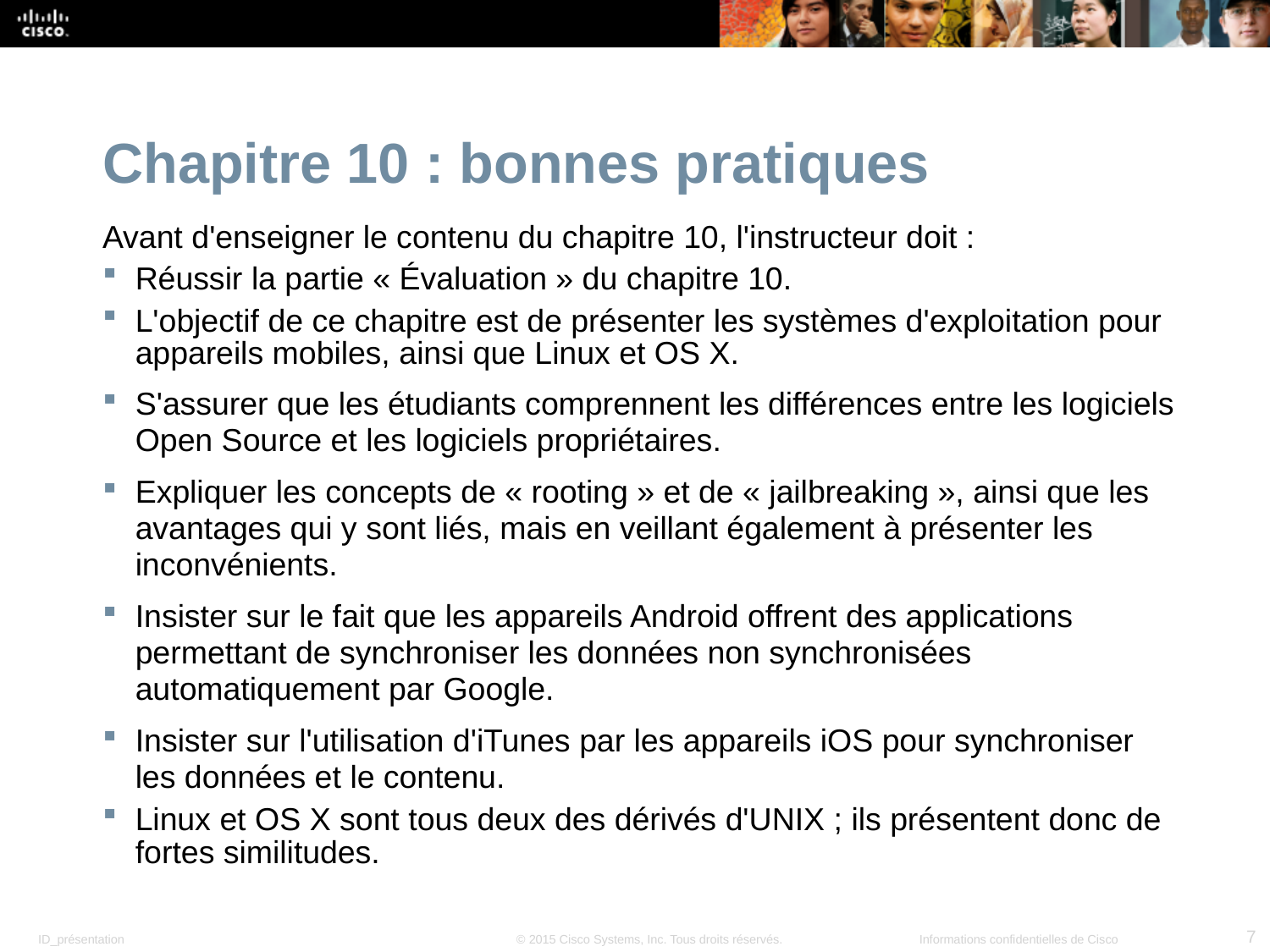

Chapitre 10 : bonnes pratiques
Avant d'enseigner le contenu du chapitre 10, l'instructeur doit :
Réussir la partie « Évaluation » du chapitre 10.
L'objectif de ce chapitre est de présenter les systèmes d'exploitation pour appareils mobiles, ainsi que Linux et OS X.
S'assurer que les étudiants comprennent les différences entre les logiciels Open Source et les logiciels propriétaires.
Expliquer les concepts de « rooting » et de « jailbreaking », ainsi que les avantages qui y sont liés, mais en veillant également à présenter les inconvénients.
Insister sur le fait que les appareils Android offrent des applications permettant de synchroniser les données non synchronisées automatiquement par Google.
Insister sur l'utilisation d'iTunes par les appareils iOS pour synchroniser les données et le contenu.
Linux et OS X sont tous deux des dérivés d'UNIX ; ils présentent donc de fortes similitudes.